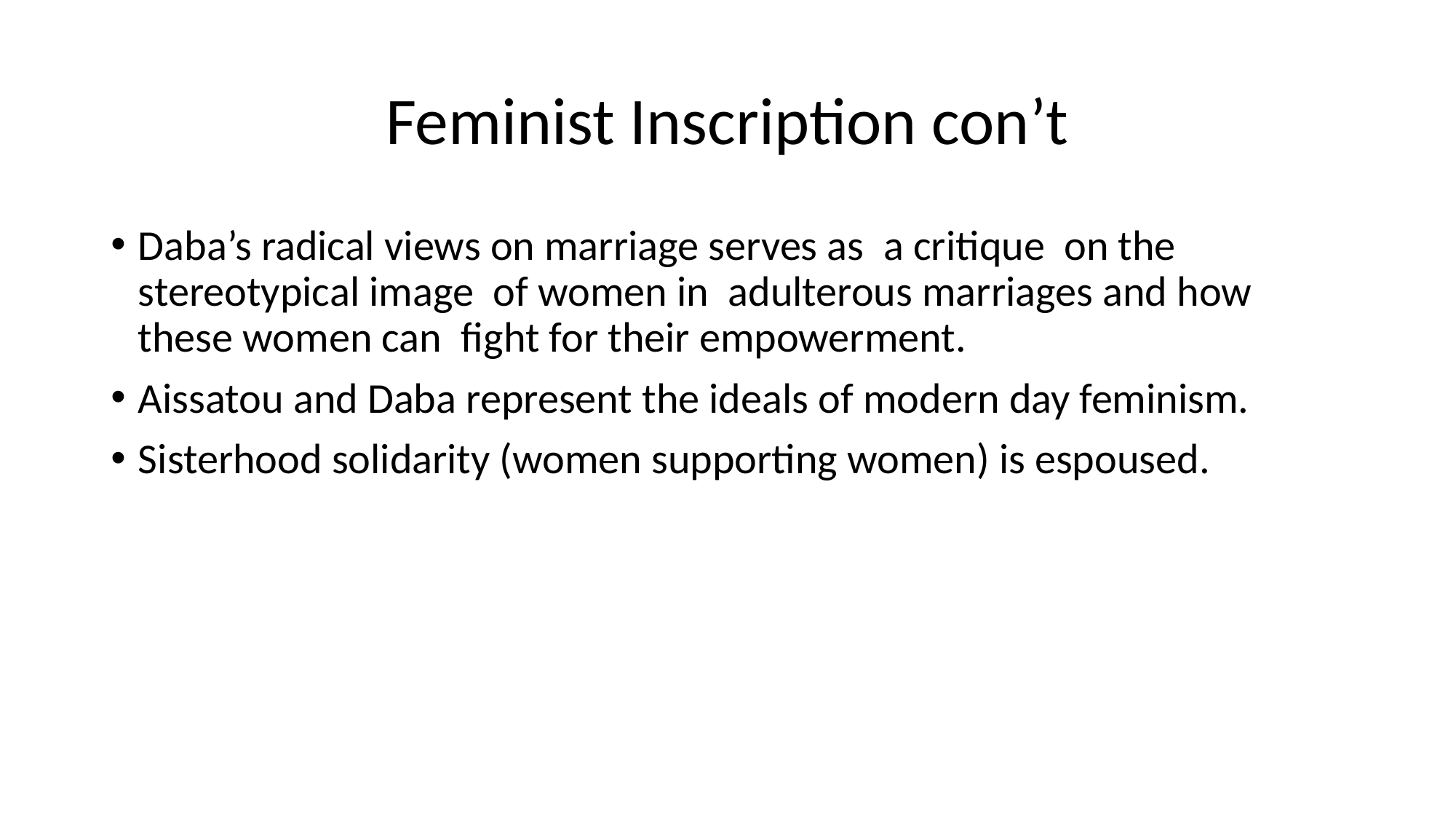

# Feminist Inscription con’t
Daba’s radical views on marriage serves as  a critique  on the stereotypical image  of women in  adulterous marriages and how these women can  fight for their empowerment.
Aissatou and Daba represent the ideals of modern day feminism.
Sisterhood solidarity (women supporting women) is espoused.